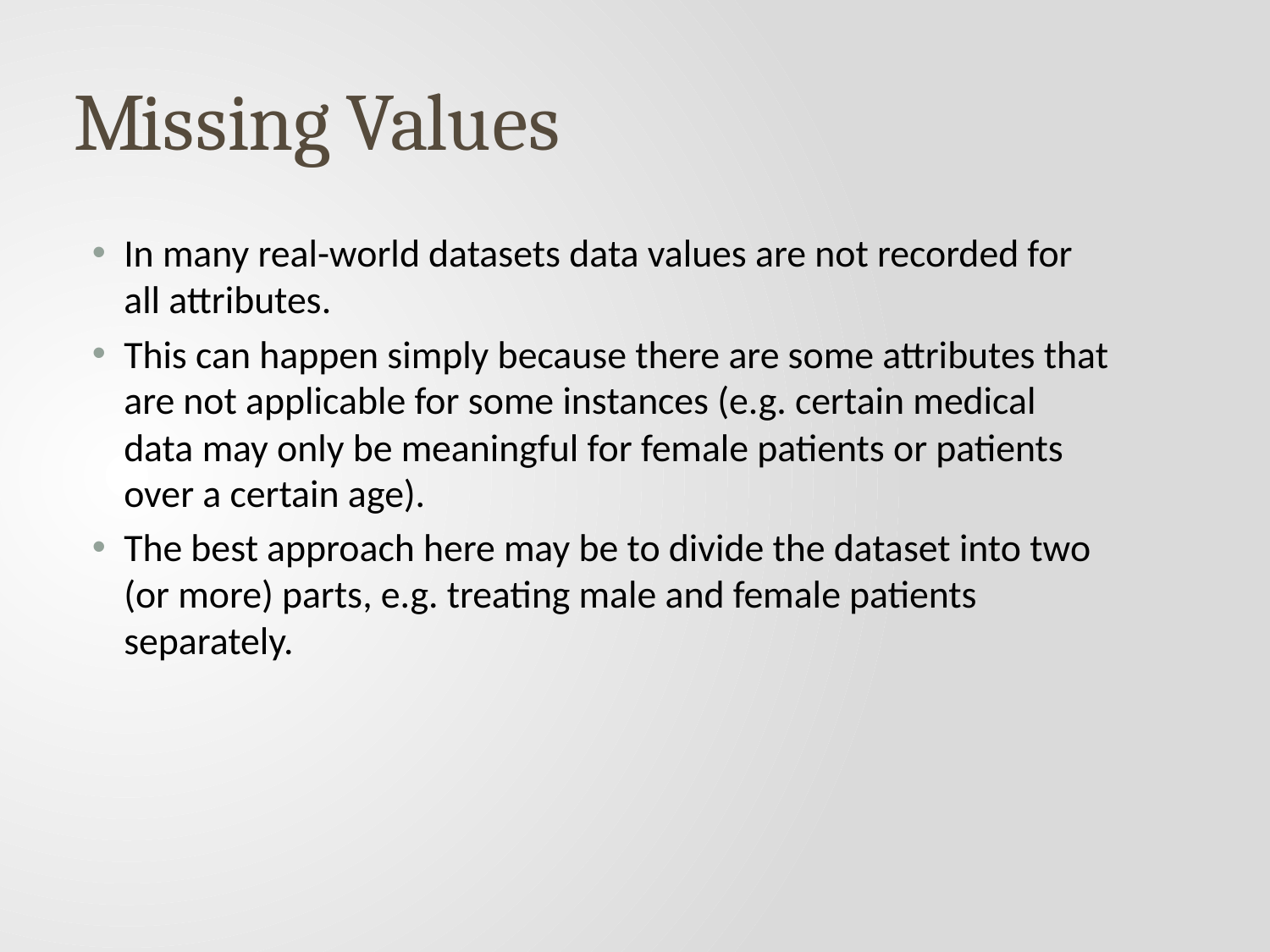

# Missing Values
In many real-world datasets data values are not recorded for all attributes.
This can happen simply because there are some attributes that are not applicable for some instances (e.g. certain medical data may only be meaningful for female patients or patients over a certain age).
The best approach here may be to divide the dataset into two (or more) parts, e.g. treating male and female patients separately.